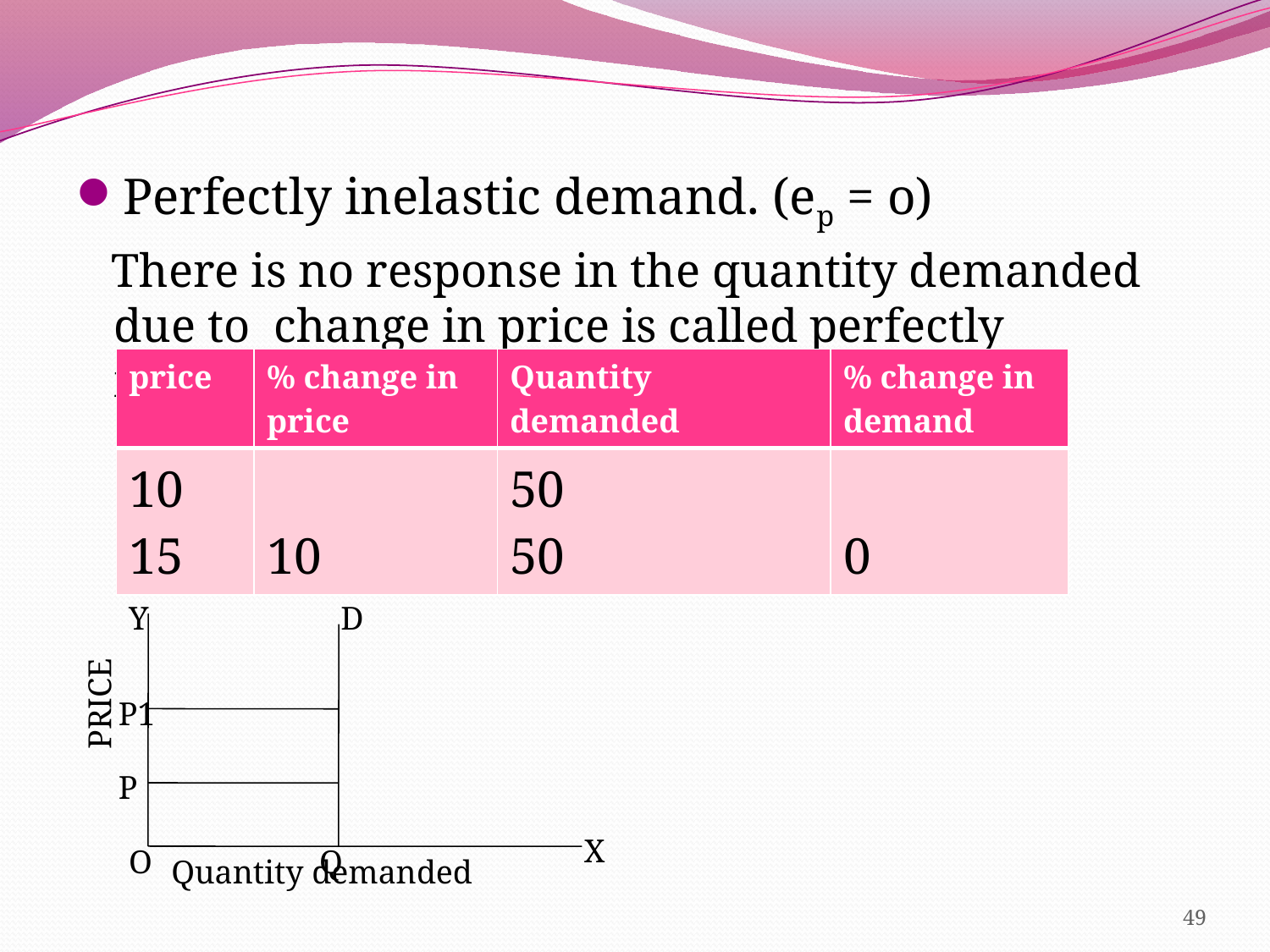

Perfectly inelastic demand. (ep = o)
   There is no response in the quantity demanded due to  change in price is called perfectly inelastic demand.
| price | % change in price | Quantity demanded | % change in demand |
| --- | --- | --- | --- |
| 10 15 | 10 | 50 50 | 0 |
Y
D
PRICE
P1
P
X
O
Q
Quantity demanded
49